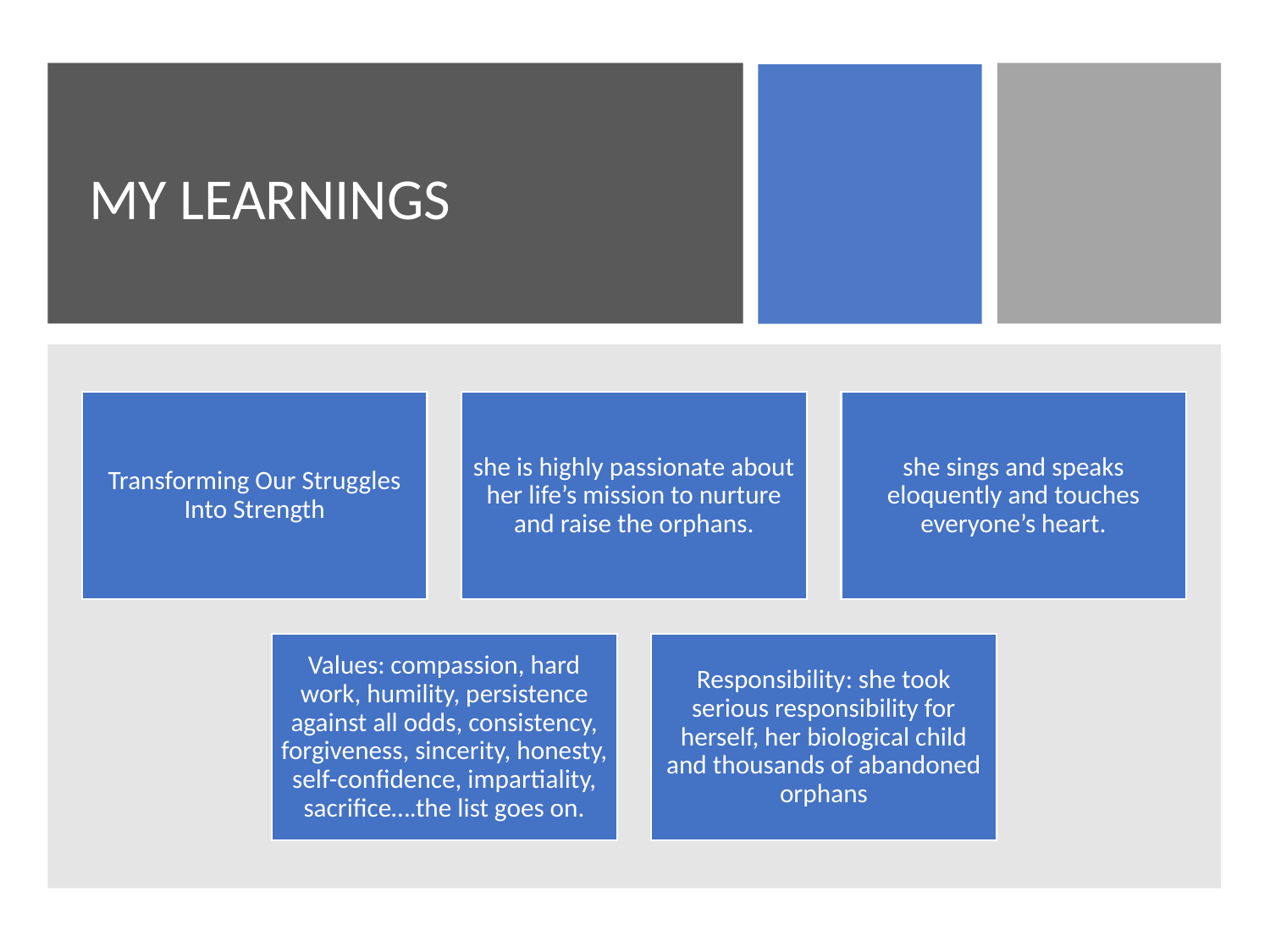

# MY LEARNINGS

Transforming Our Struggles Into Strength
she is highly passionate about her life’s mission to nurture and raise the orphans.
she sings and speaks eloquently and touches everyone’s heart.
Values: compassion, hard work, humility, persistence against all odds, consistency, forgiveness, sincerity, honesty, self-confidence, impartiality, sacrifice….the list goes on.
Responsibility: she took serious responsibility for herself, her biological child and thousands of abandoned orphans